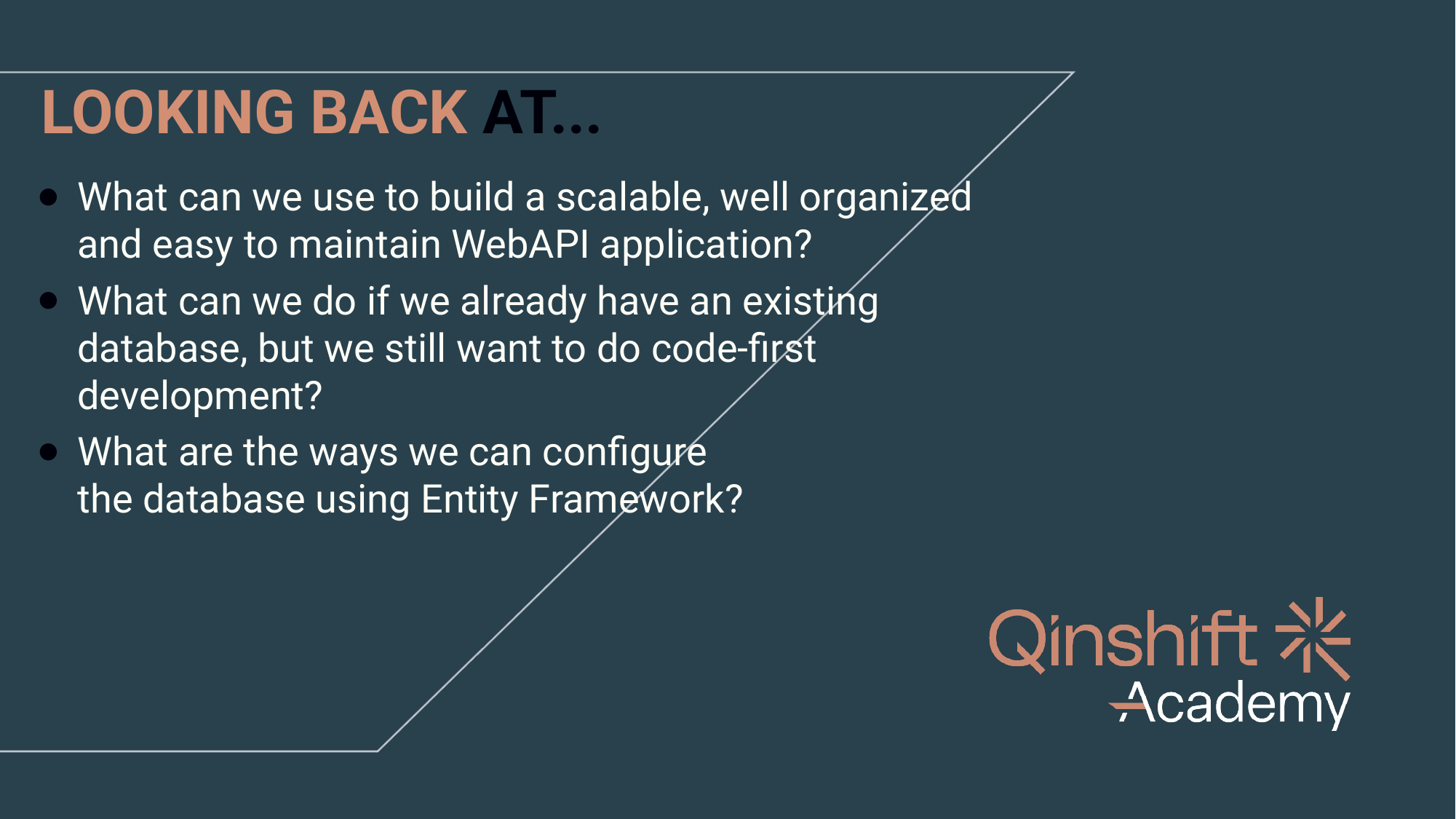

LOOKING BACK AT...
What can we use to build a scalable, well organized and easy to maintain WebAPI application?
What can we do if we already have an existing database, but we still want to do code-first development?
What are the ways we can configure
the database using Entity Framework?